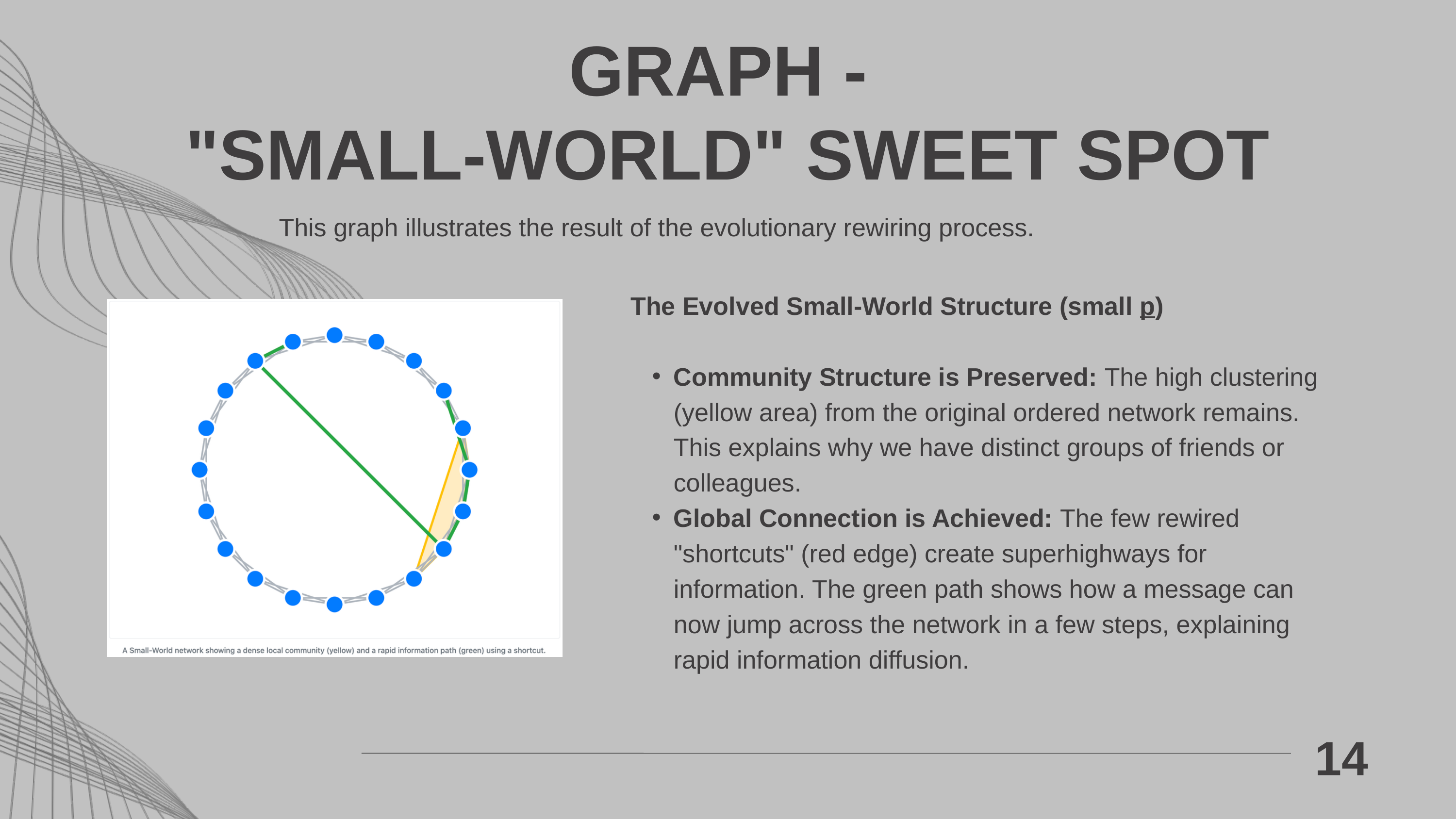

GRAPH -
"SMALL-WORLD" SWEET SPOT
This graph illustrates the result of the evolutionary rewiring process.
The Evolved Small-World Structure (small p)

Community Structure is Preserved: The high clustering (yellow area) from the original ordered network remains. This explains why we have distinct groups of friends or colleagues.
Global Connection is Achieved: The few rewired "shortcuts" (red edge) create superhighways for information. The green path shows how a message can now jump across the network in a few steps, explaining rapid information diffusion.

14